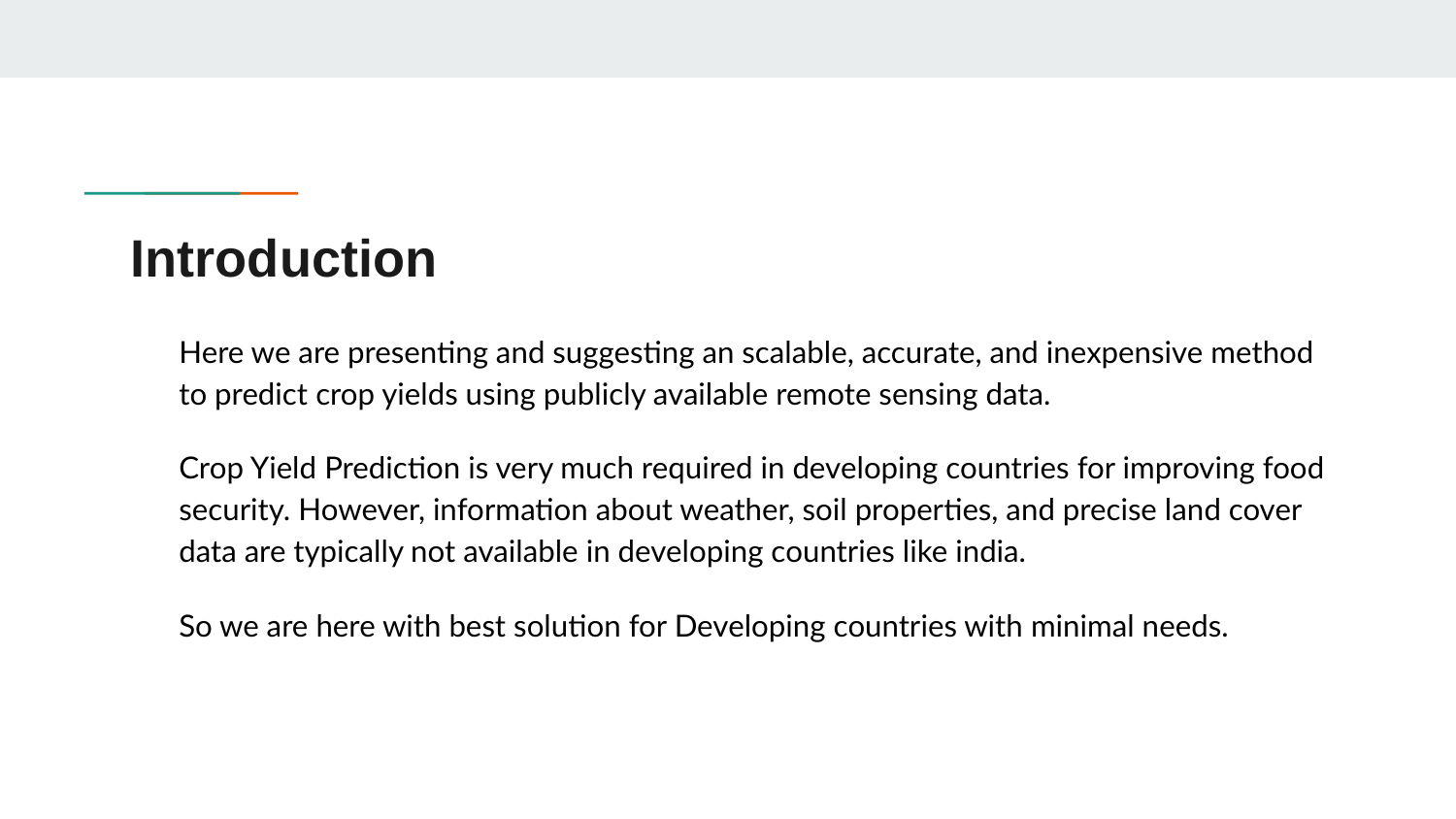

# Introduction
Here we are presenting and suggesting an scalable, accurate, and inexpensive method to predict crop yields using publicly available remote sensing data.
Crop Yield Prediction is very much required in developing countries for improving food security. However, information about weather, soil properties, and precise land cover data are typically not available in developing countries like india.
So we are here with best solution for Developing countries with minimal needs.